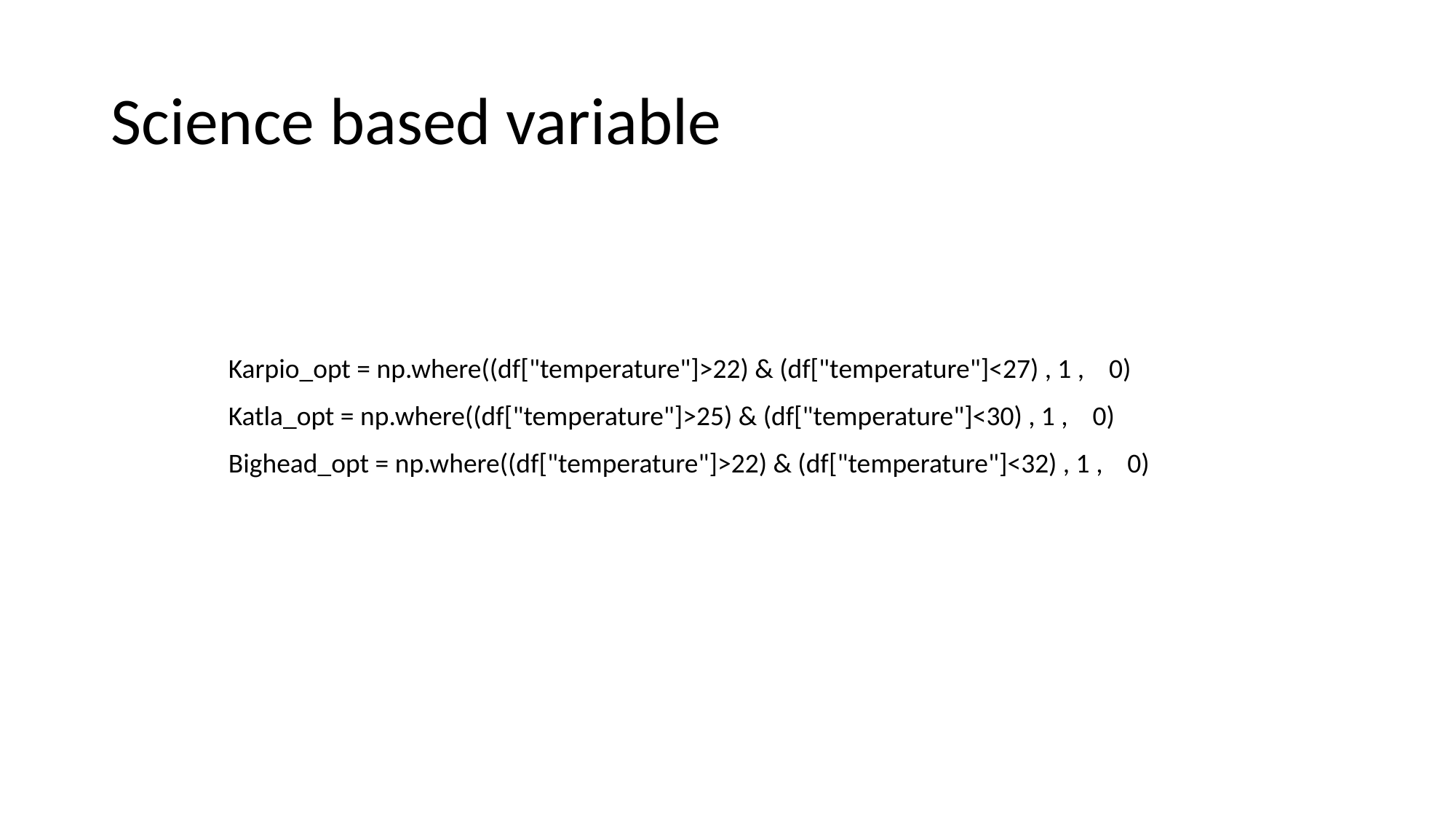

# Science based variable
Karpio_opt = np.where((df["temperature"]>22) & (df["temperature"]<27) , 1 ,    0)
Katla_opt = np.where((df["temperature"]>25) & (df["temperature"]<30) , 1 ,    0)
Bighead_opt = np.where((df["temperature"]>22) & (df["temperature"]<32) , 1 ,    0)